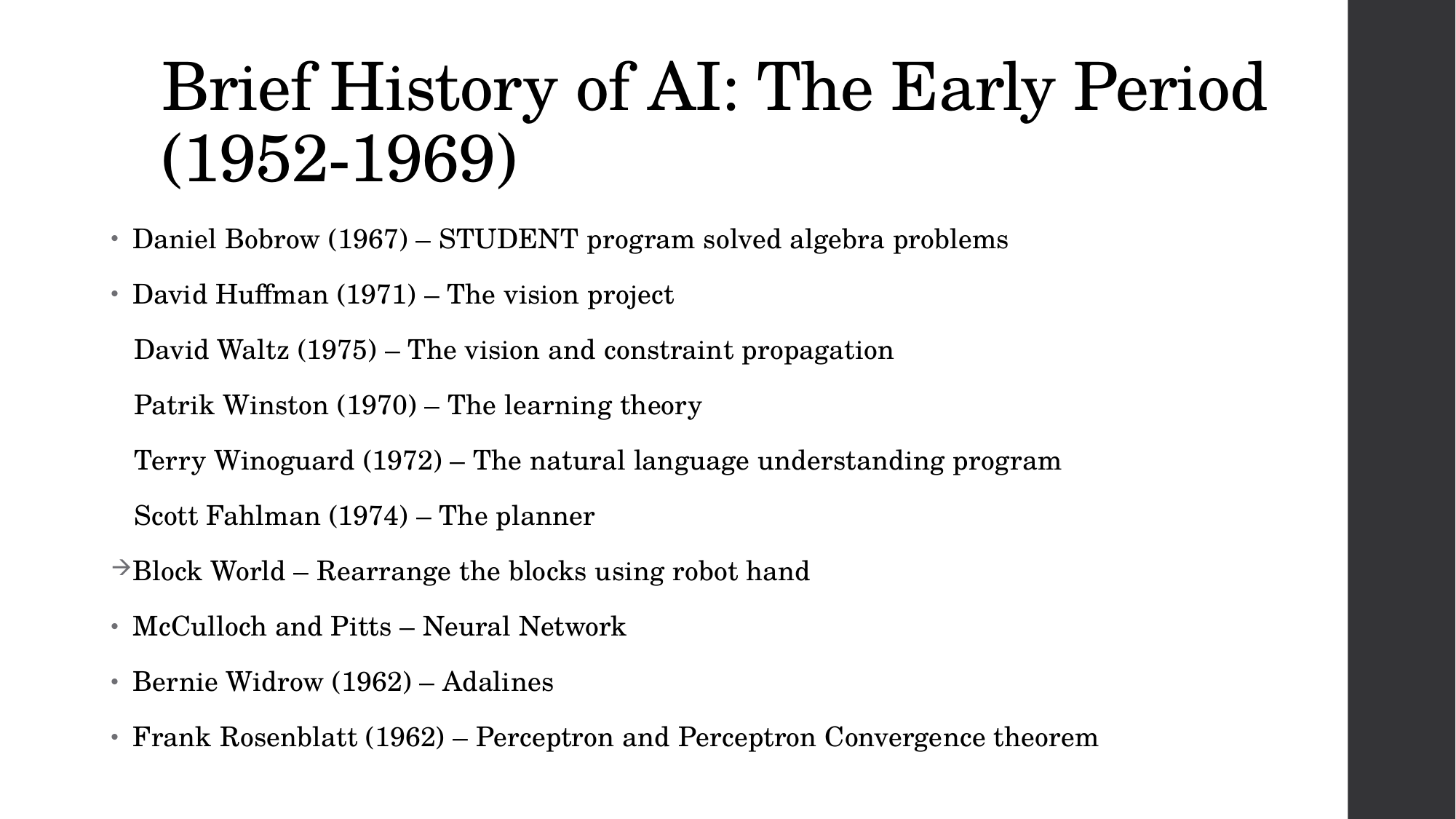

# Brief History of AI: The Early Period (1952-1969)
Daniel Bobrow (1967) – STUDENT program solved algebra problems
David Huffman (1971) – The vision project
   David Waltz (1975) – The vision and constraint propagation
   Patrik Winston (1970) – The learning theory
   Terry Winoguard (1972) – The natural language understanding program
   Scott Fahlman (1974) – The planner
Block World – Rearrange the blocks using robot hand
McCulloch and Pitts – Neural Network
Bernie Widrow (1962) – Adalines
Frank Rosenblatt (1962) – Perceptron and Perceptron Convergence theorem